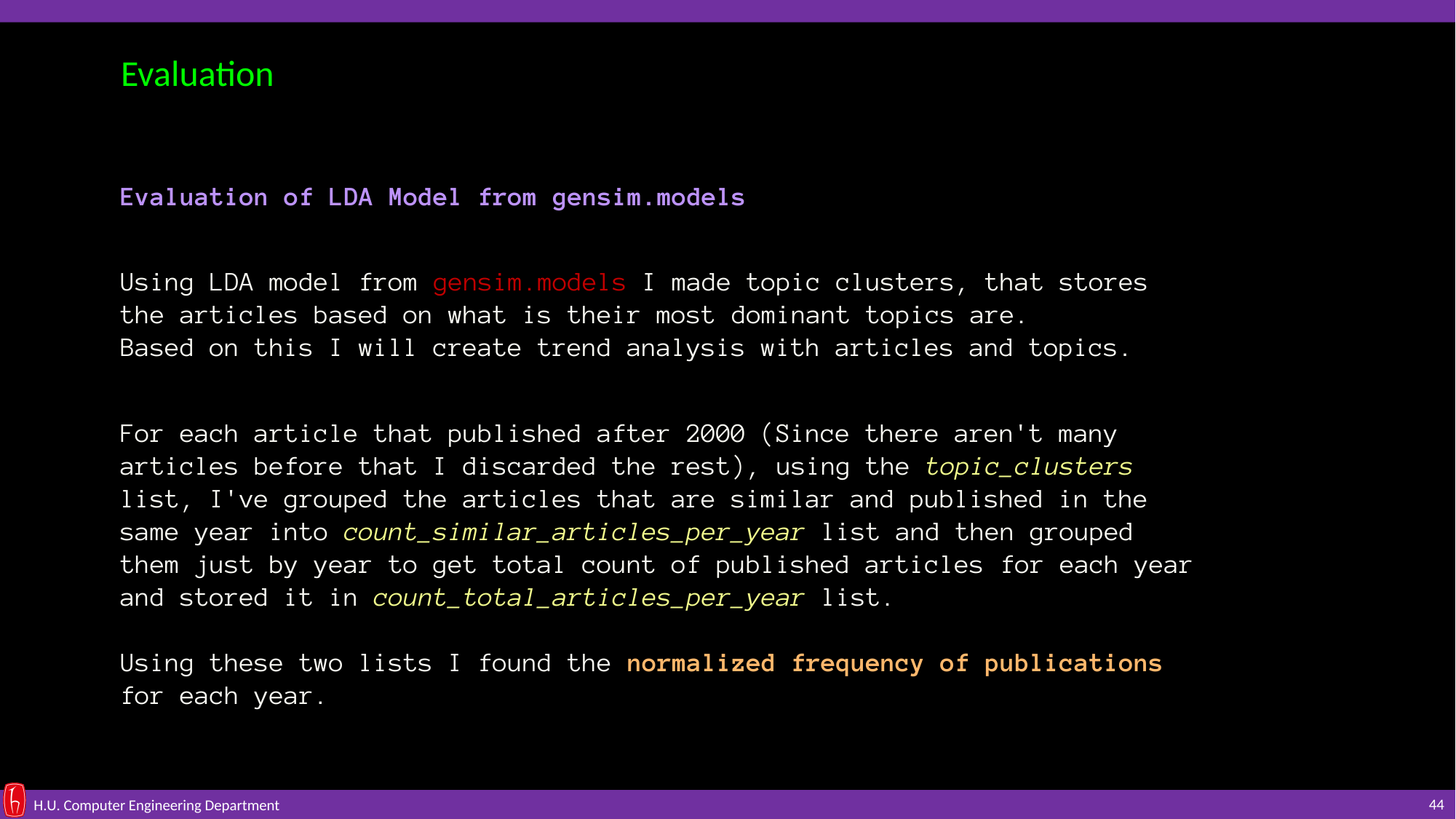

Evaluation
Evaluation of LDA Model from gensim.models
Using LDA model from gensim.models I made topic clusters, that stores the articles based on what is their most dominant topics are.
Based on this I will create trend analysis with articles and topics.
For each article that published after 2000 (Since there aren't many articles before that I discarded the rest), using the topic_clusters list, I've grouped the articles that are similar and published in the same year into count_similar_articles_per_year list and then grouped them just by year to get total count of published articles for each year and stored it in count_total_articles_per_year list.
Using these two lists I found the normalized frequency of publications for each year.